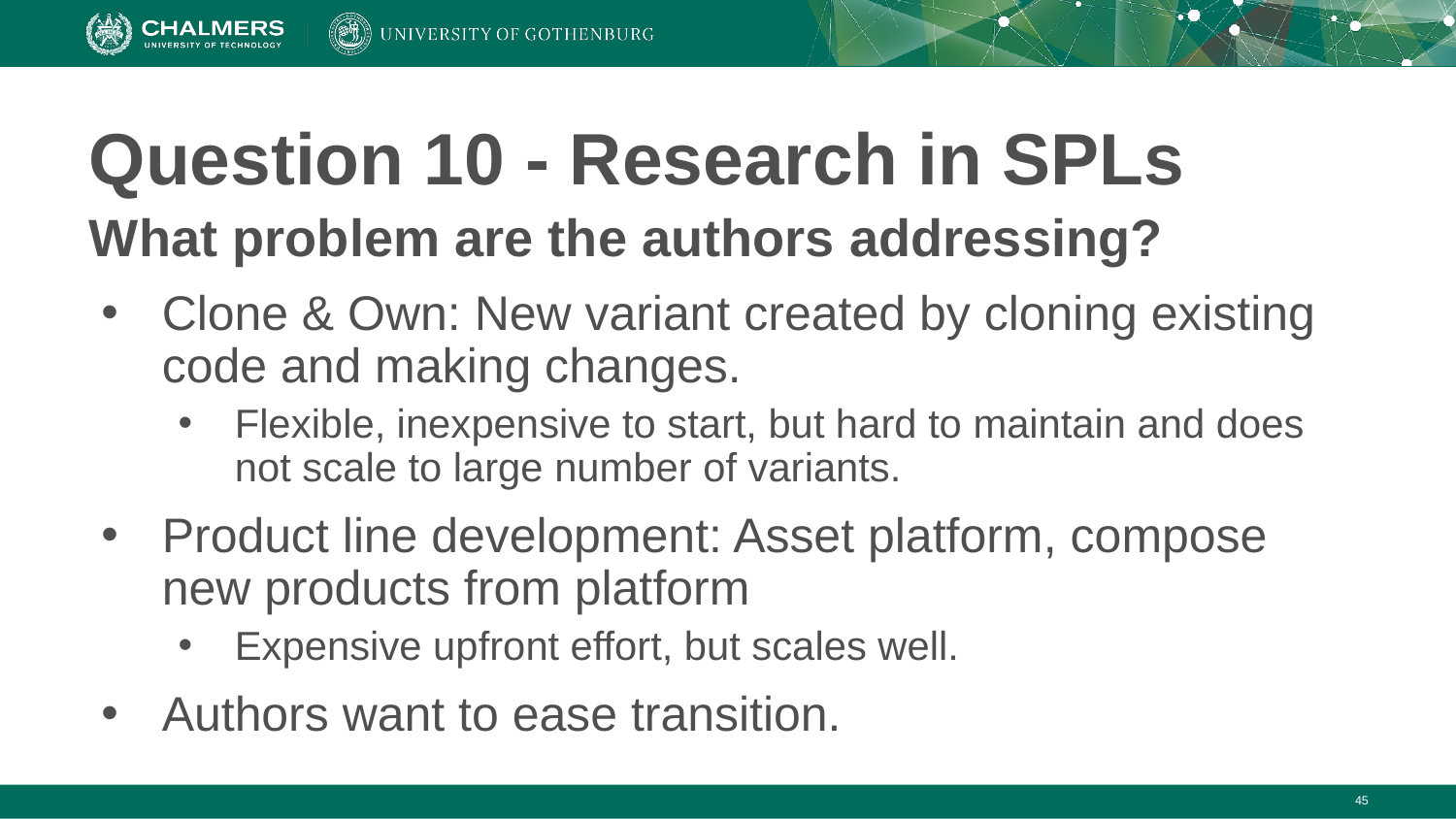

# Question 10 - Research in SPLs
What problem are the authors addressing?
Clone & Own: New variant created by cloning existing code and making changes.
Flexible, inexpensive to start, but hard to maintain and does not scale to large number of variants.
Product line development: Asset platform, compose new products from platform
Expensive upfront effort, but scales well.
Authors want to ease transition.
45